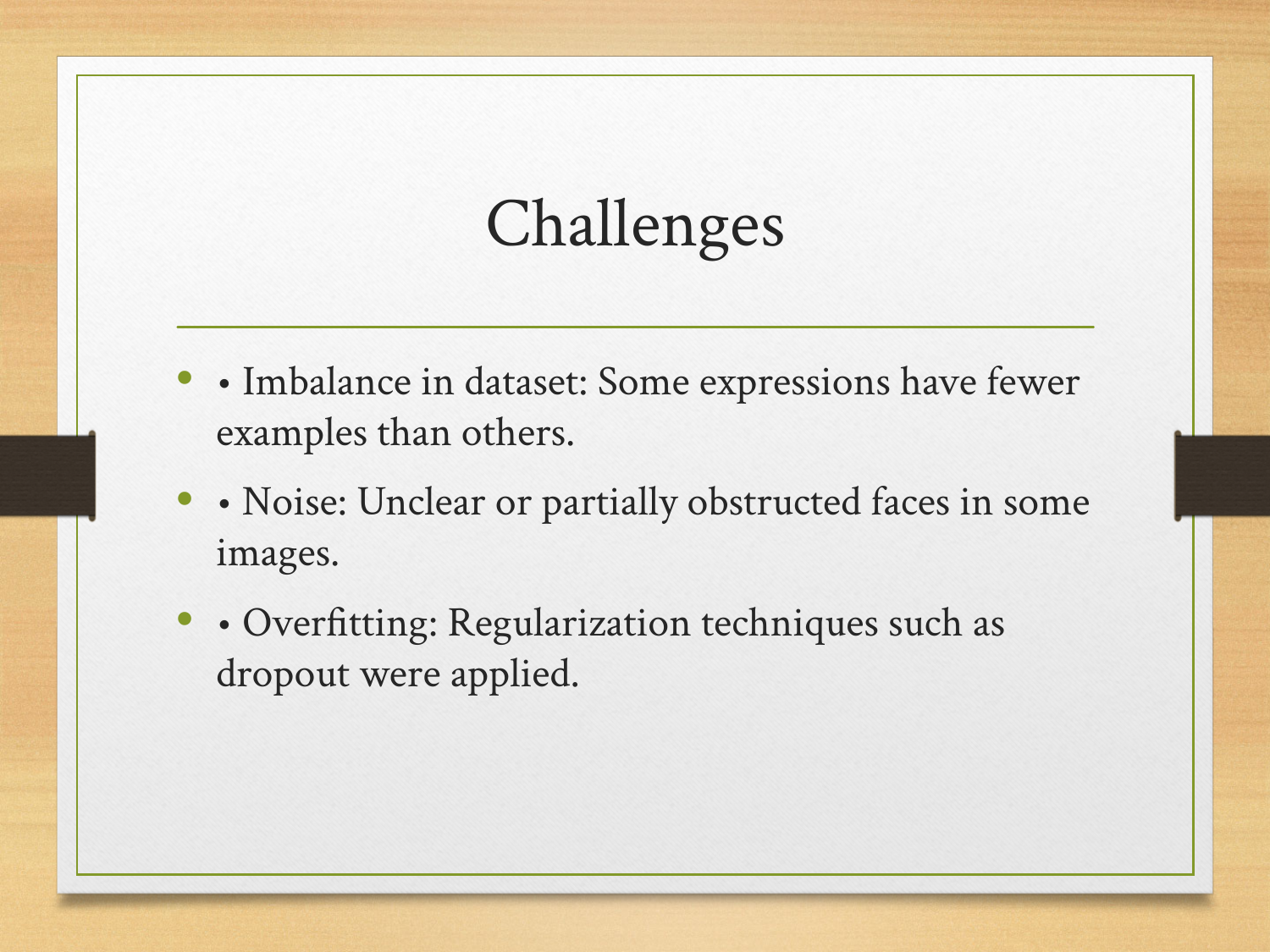

# Challenges
• Imbalance in dataset: Some expressions have fewer examples than others.
• Noise: Unclear or partially obstructed faces in some images.
• Overfitting: Regularization techniques such as dropout were applied.